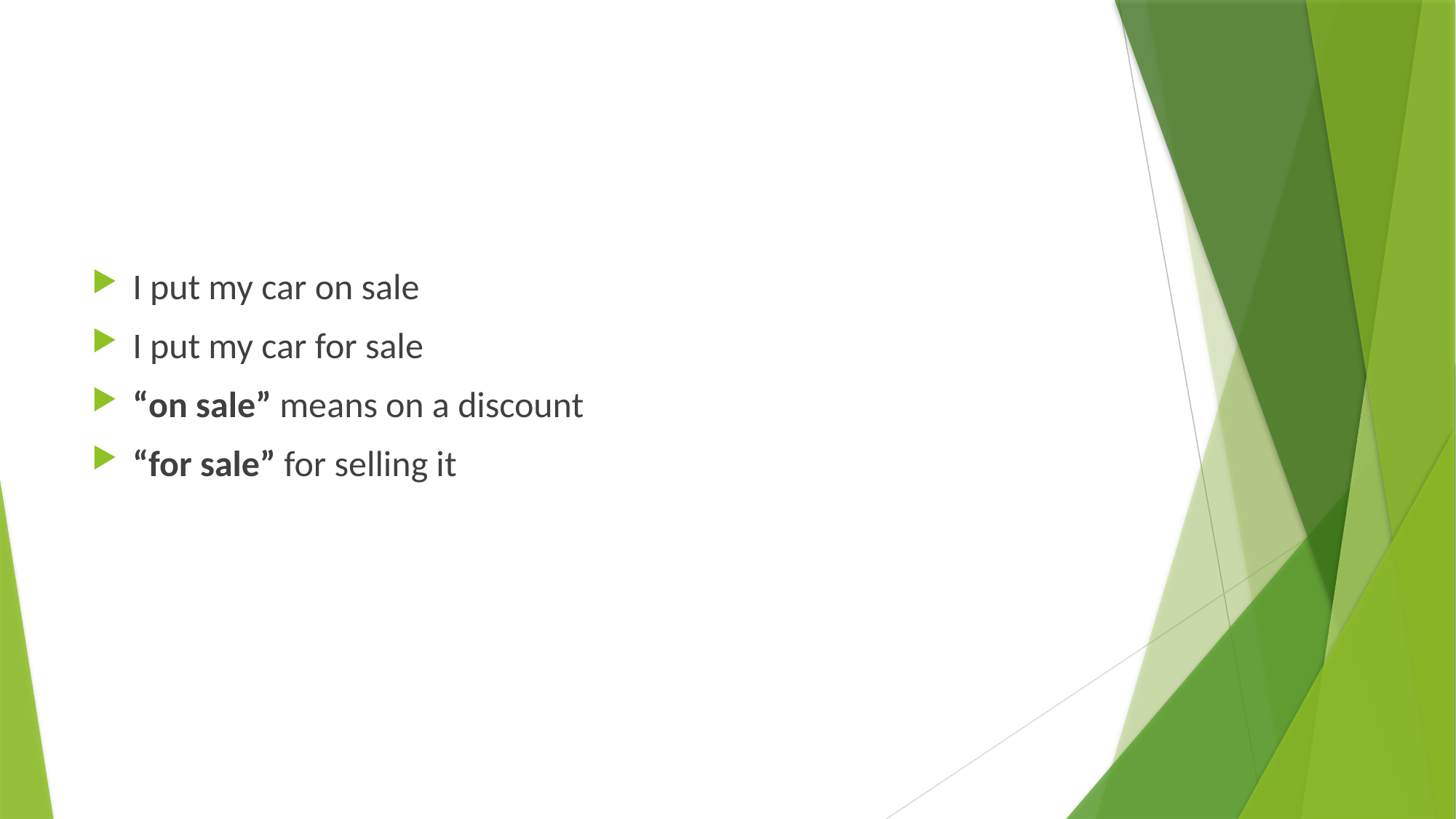

#
I put my car on sale
I put my car for sale
“on sale” means on a discount
“for sale” for selling it